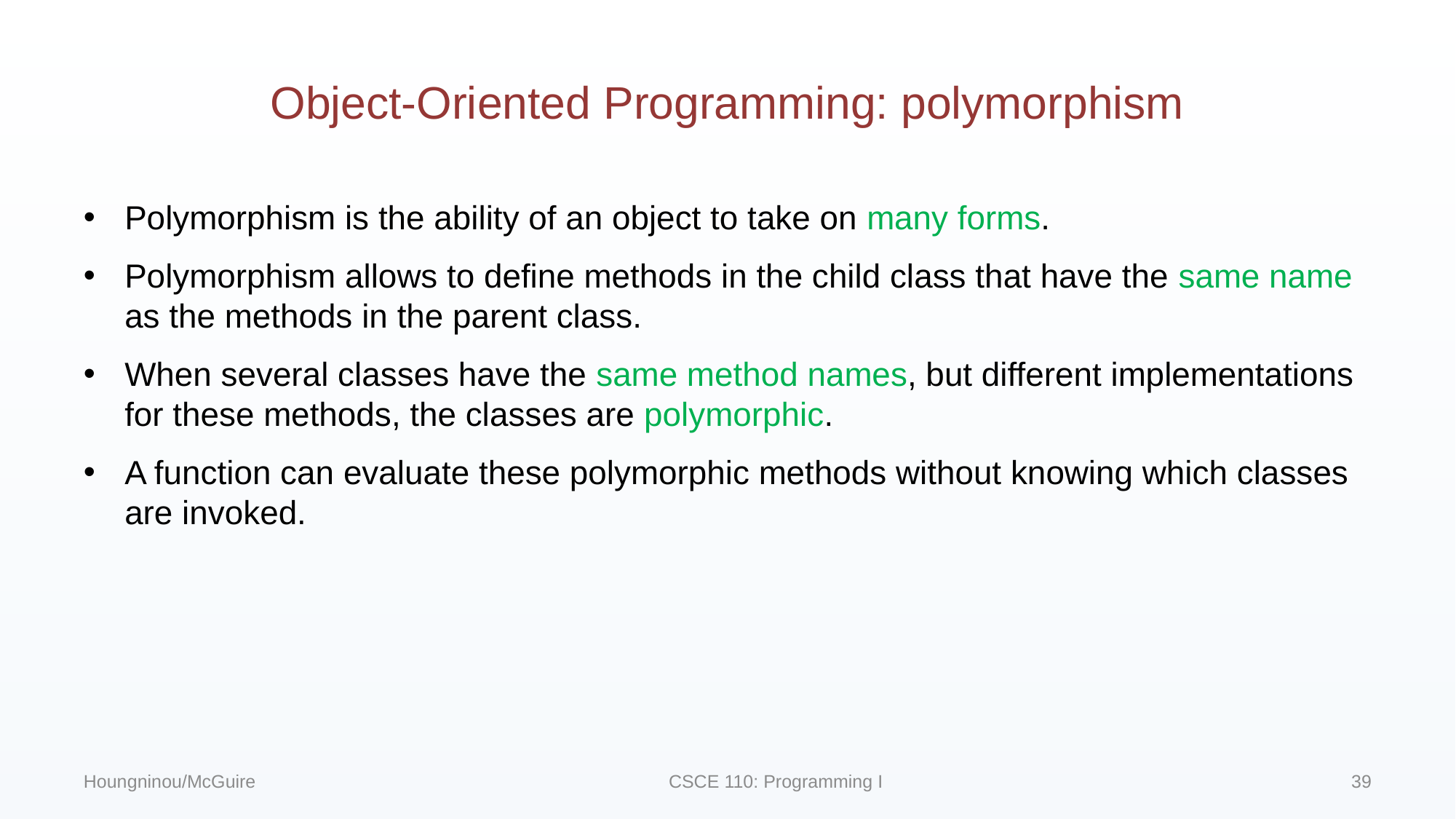

# Object-Oriented Programming: polymorphism
Polymorphism is the ability of an object to take on many forms.
Polymorphism allows to define methods in the child class that have the same name as the methods in the parent class.
When several classes have the same method names, but different implementations for these methods, the classes are polymorphic.
A function can evaluate these polymorphic methods without knowing which classes are invoked.

Houngninou/McGuire
CSCE 110: Programming I
39